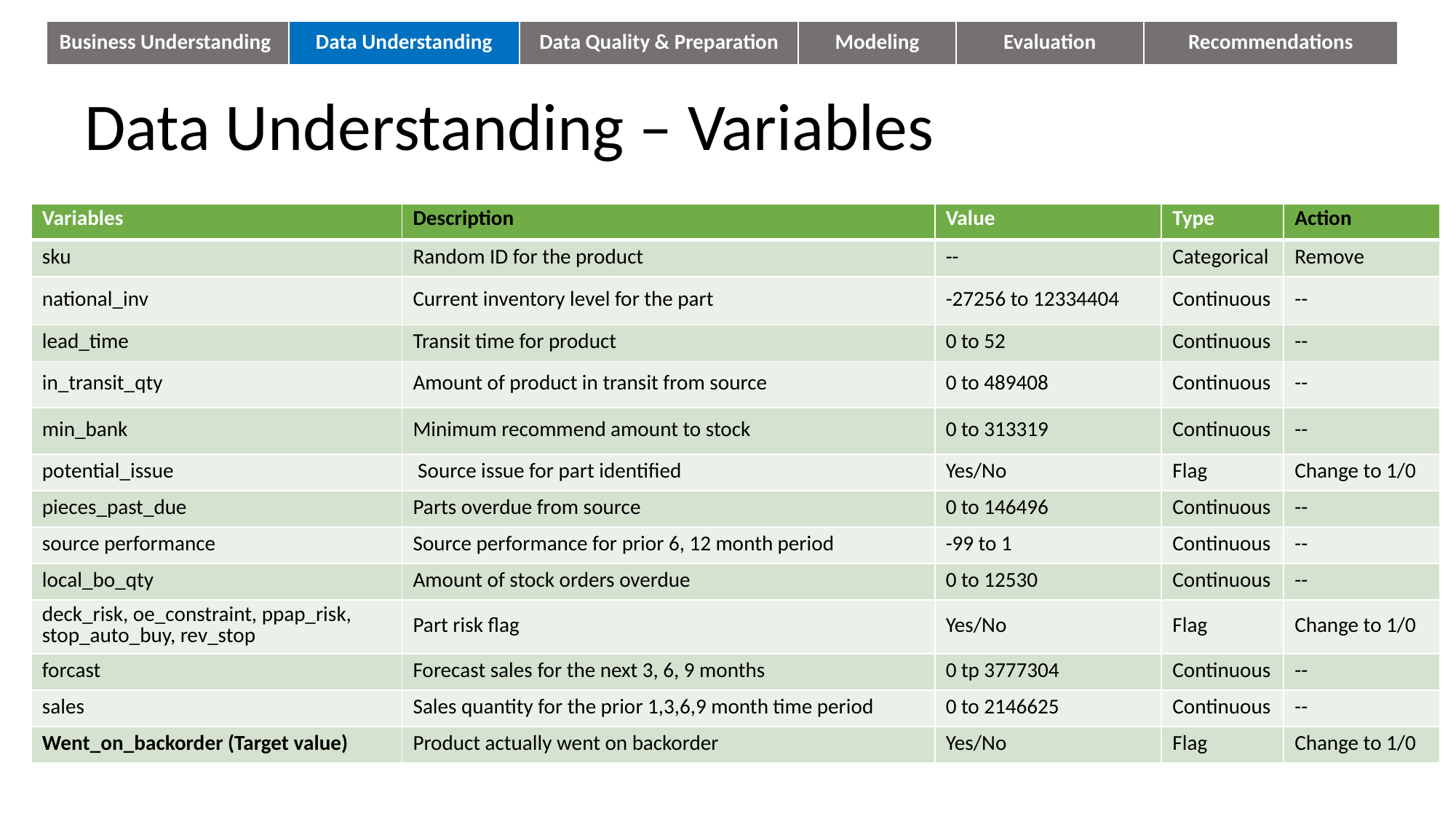

| Business Understanding | Data Understanding | Data Quality & Preparation | Modeling | Evaluation | Recommendations |
| --- | --- | --- | --- | --- | --- |
# Data Understanding – Variables
| Variables | Description | Value | Type | Action |
| --- | --- | --- | --- | --- |
| sku | Random ID for the product | -- | Categorical | Remove |
| national\_inv | Current inventory level for the part | -27256 to 12334404 | Continuous | -- |
| lead\_time | Transit time for product | 0 to 52 | Continuous | -- |
| in\_transit\_qty | Amount of product in transit from source | 0 to 489408 | Continuous | -- |
| min\_bank | Minimum recommend amount to stock | 0 to 313319 | Continuous | -- |
| potential\_issue | Source issue for part identified | Yes/No | Flag | Change to 1/0 |
| pieces\_past\_due | Parts overdue from source | 0 to 146496 | Continuous | -- |
| source performance | Source performance for prior 6, 12 month period | -99 to 1 | Continuous | -- |
| local\_bo\_qty | Amount of stock orders overdue | 0 to 12530 | Continuous | -- |
| deck\_risk, oe\_constraint, ppap\_risk, stop\_auto\_buy, rev\_stop | Part risk flag | Yes/No | Flag | Change to 1/0 |
| forcast | Forecast sales for the next 3, 6, 9 months | 0 tp 3777304 | Continuous | -- |
| sales | Sales quantity for the prior 1,3,6,9 month time period | 0 to 2146625 | Continuous | -- |
| Went\_on\_backorder (Target value) | Product actually went on backorder | Yes/No | Flag | Change to 1/0 |